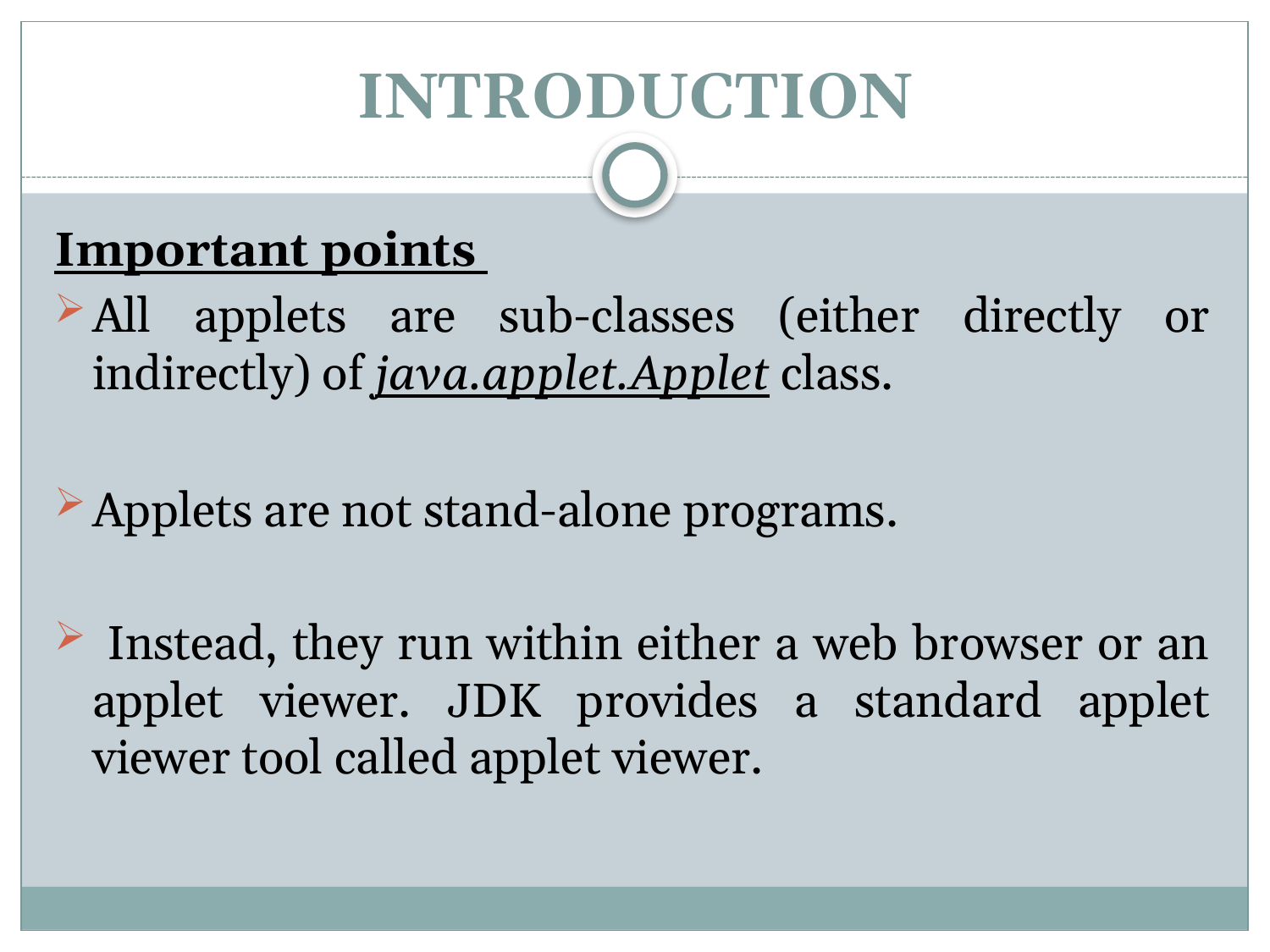

# INTRODUCTION
Important points
All applets are sub-classes (either directly or indirectly) of java.applet.Applet class.

Applets are not stand-alone programs.

 Instead, they run within either a web browser or an applet viewer. JDK provides a standard applet viewer tool called applet viewer.